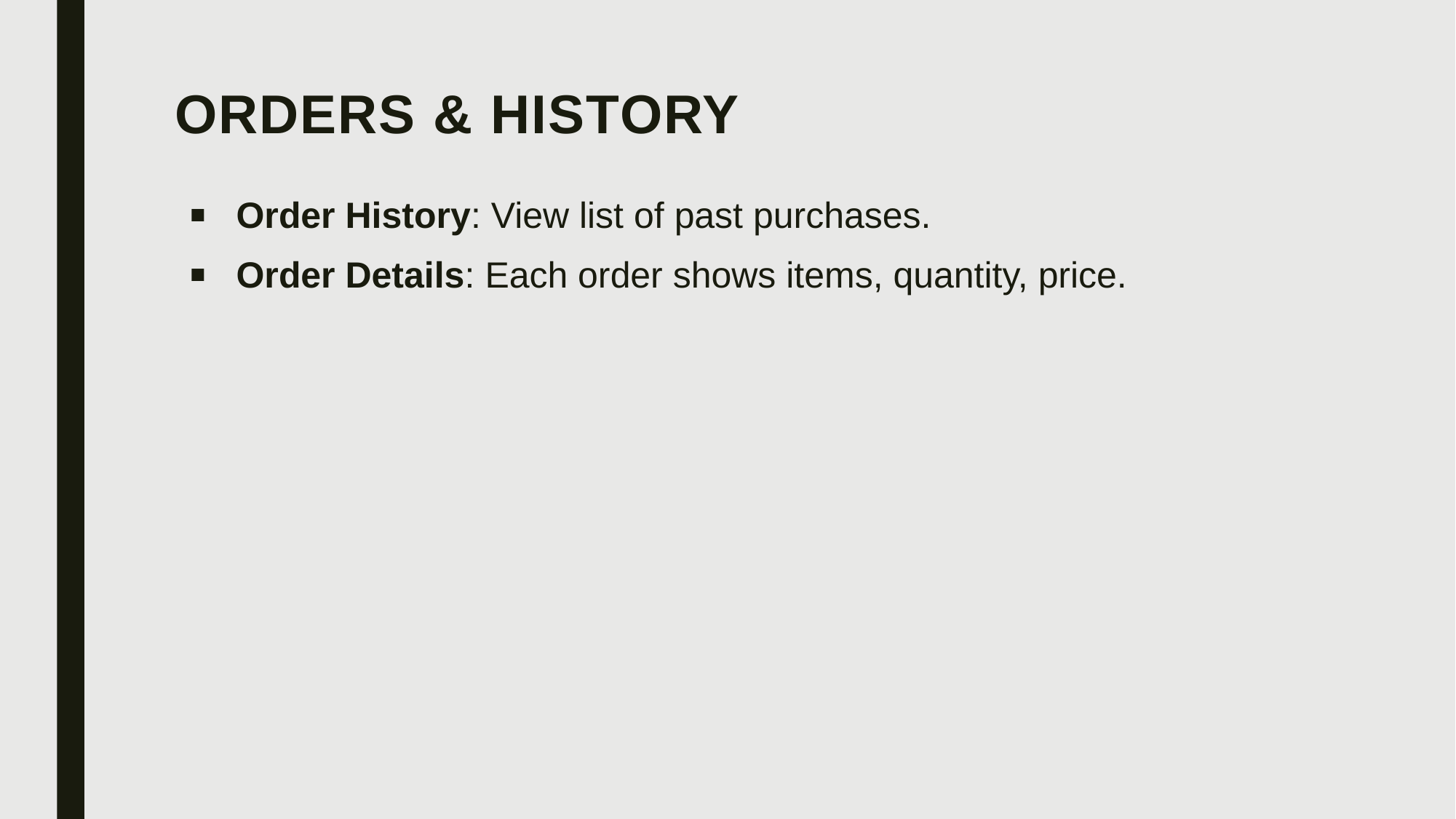

# Orders & history
Order History: View list of past purchases.
Order Details: Each order shows items, quantity, price.